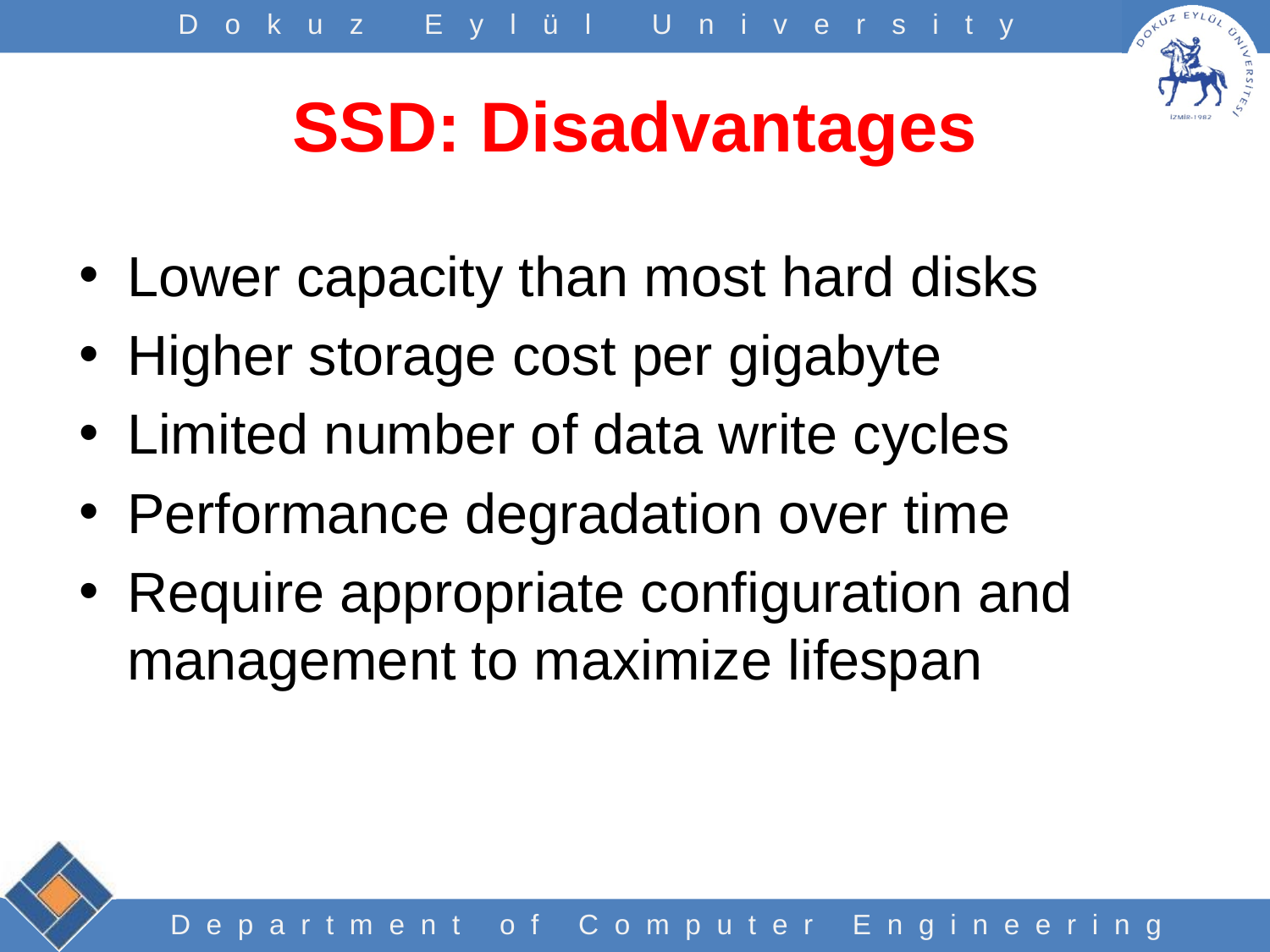

# SSD: Disadvantages
Lower capacity than most hard disks
Higher storage cost per gigabyte
Limited number of data write cycles
Performance degradation over time
Require appropriate configuration and management to maximize lifespan